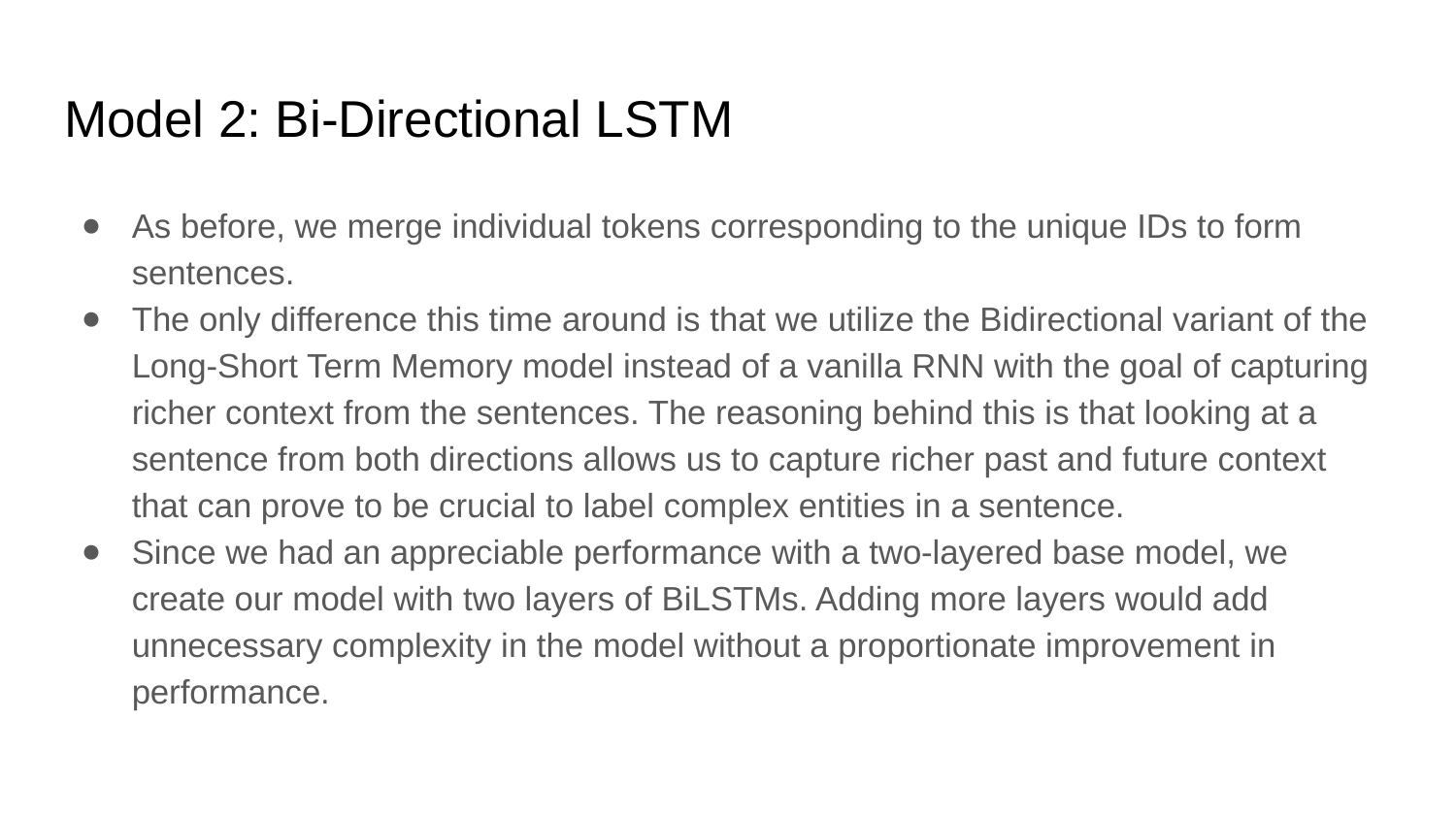

# Model 2: Bi-Directional LSTM
As before, we merge individual tokens corresponding to the unique IDs to form sentences.
The only difference this time around is that we utilize the Bidirectional variant of the Long-Short Term Memory model instead of a vanilla RNN with the goal of capturing richer context from the sentences. The reasoning behind this is that looking at a sentence from both directions allows us to capture richer past and future context that can prove to be crucial to label complex entities in a sentence.
Since we had an appreciable performance with a two-layered base model, we create our model with two layers of BiLSTMs. Adding more layers would add unnecessary complexity in the model without a proportionate improvement in performance.